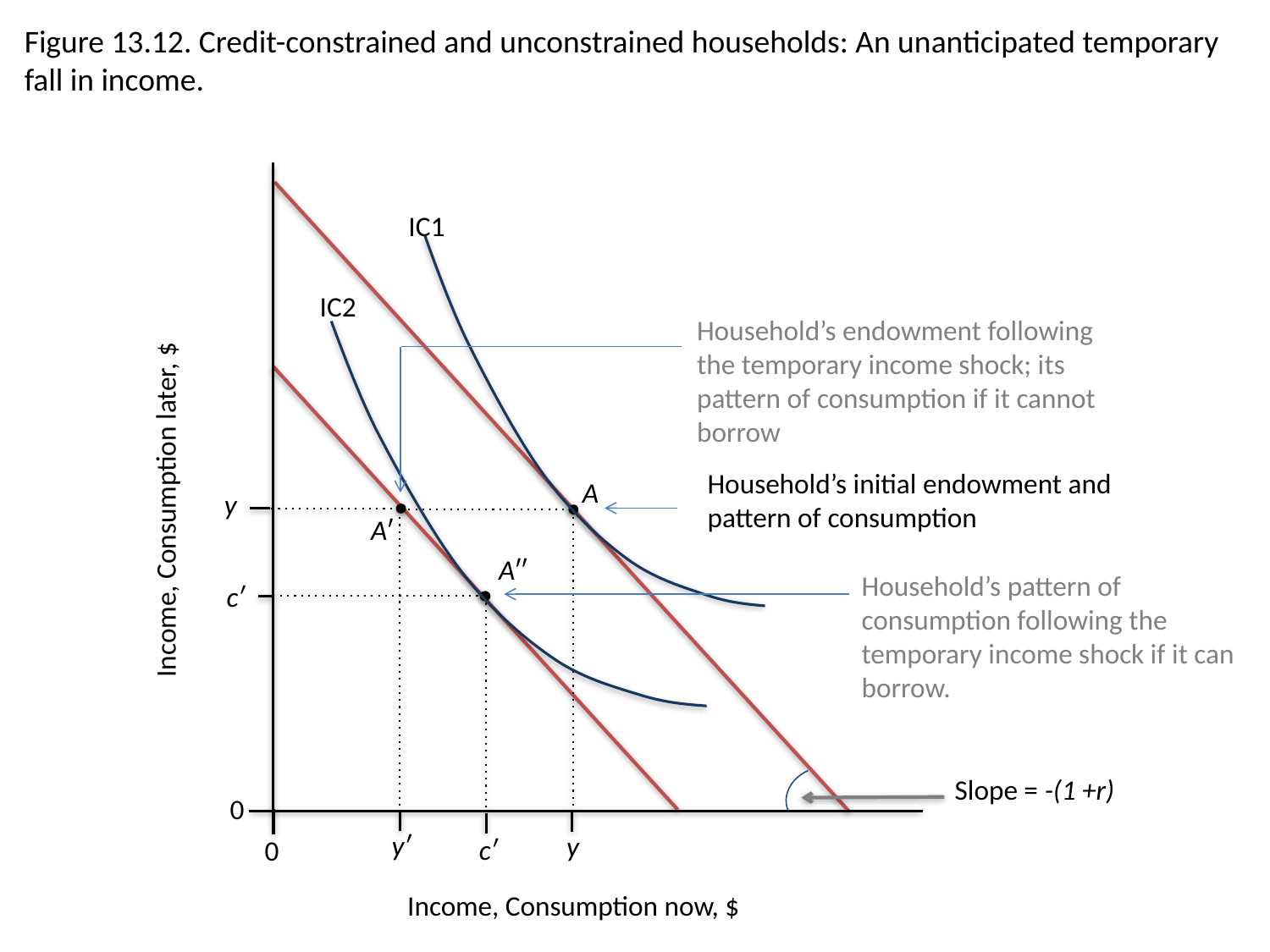

Figure 13.12. Credit-constrained and unconstrained households: An unanticipated temporary fall in income.

IC1

IC2
Household’s endowment following the temporary income shock; its pattern of consumption if it cannot borrow
Household’s initial endowment and pattern of consumption
A
y
Income, Consumption later, $

Aʹ
Aʹʹ
Household’s pattern of consumption following the temporary income shock if it can borrow.
cʹ

cʹ

Slope = -(1 +r)
0
y
yʹ
0
Income, Consumption now, $